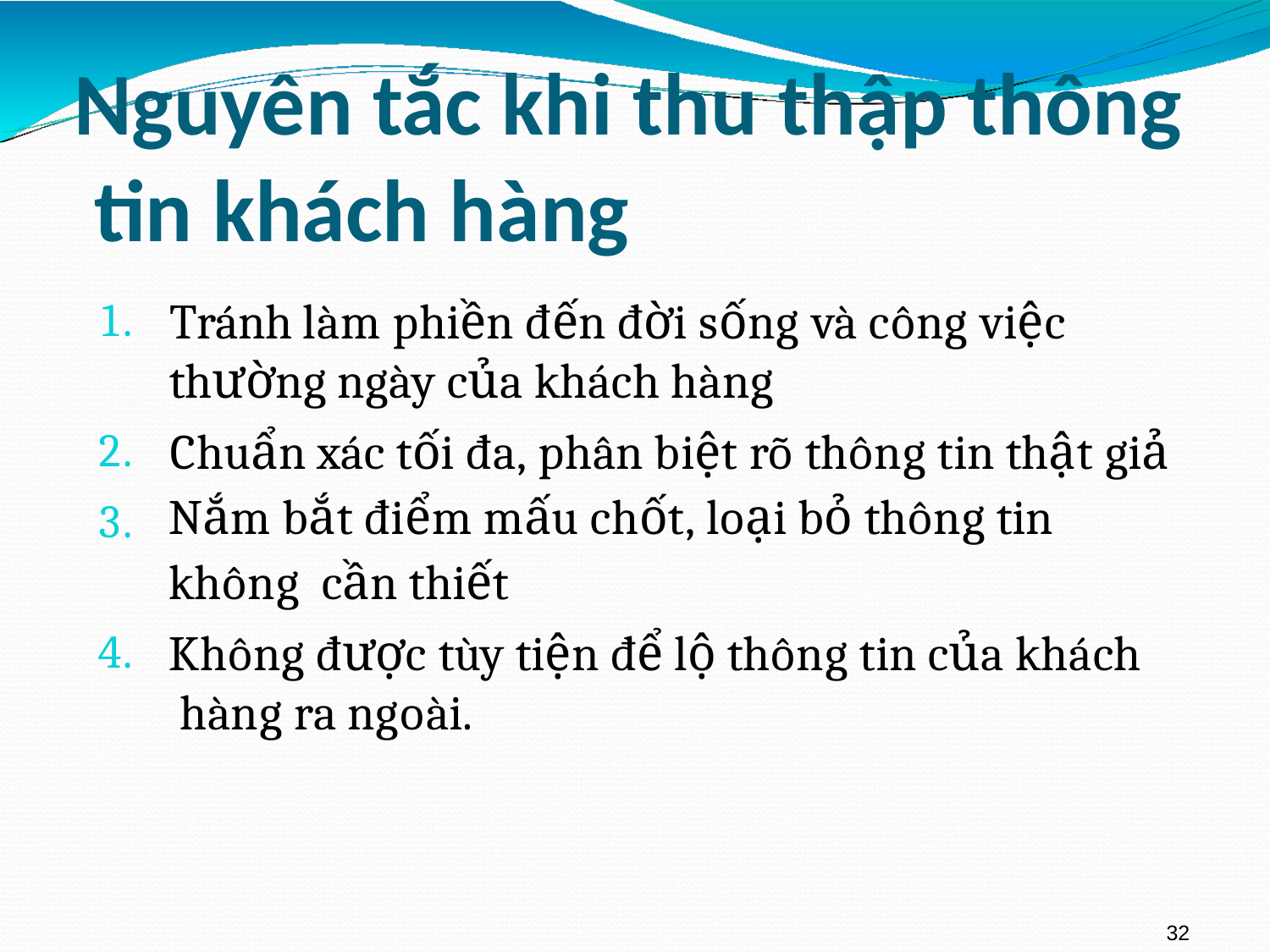

# Nguyên tắc khi thu thập thông  tin khách hàng
Tránh làm phiền đến đời sống và công việc  thường ngày của khách hàng
Chuẩn xác tối đa, phân biệt rõ thông tin thật giả  Nắm bắt điểm mấu chốt, loại bỏ thông tin không  cần thiết
Không được tùy tiện để lộ thông tin của khách  hàng ra ngoài.
1.
2.
3.
4.
32